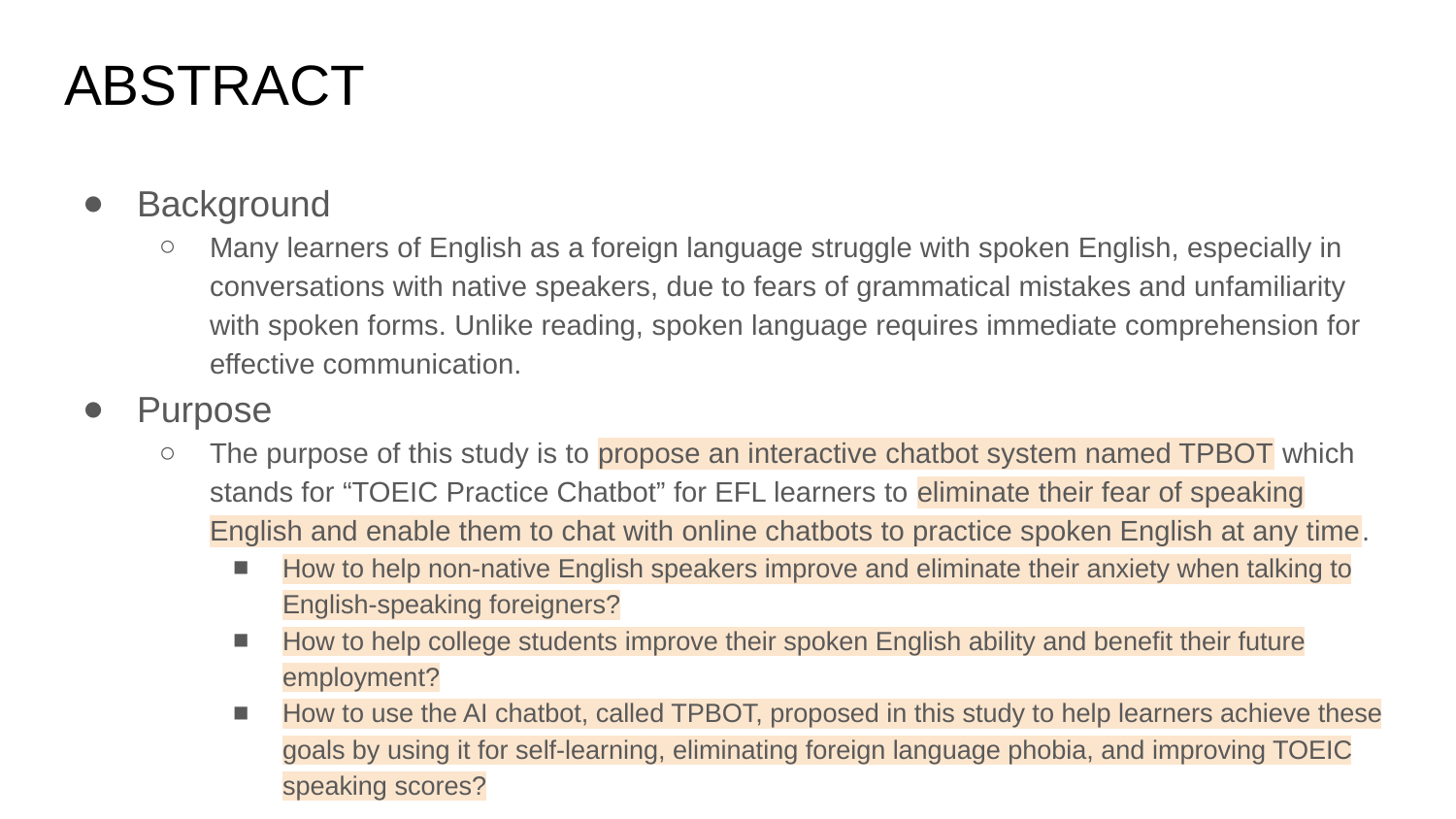

# ABSTRACT
Background
Many learners of English as a foreign language struggle with spoken English, especially in conversations with native speakers, due to fears of grammatical mistakes and unfamiliarity with spoken forms. Unlike reading, spoken language requires immediate comprehension for effective communication.
Purpose
The purpose of this study is to propose an interactive chatbot system named TPBOT which stands for “TOEIC Practice Chatbot” for EFL learners to eliminate their fear of speaking English and enable them to chat with online chatbots to practice spoken English at any time.
How to help non-native English speakers improve and eliminate their anxiety when talking to English-speaking foreigners?
How to help college students improve their spoken English ability and benefit their future employment?
How to use the AI chatbot, called TPBOT, proposed in this study to help learners achieve these goals by using it for self-learning, eliminating foreign language phobia, and improving TOEIC speaking scores?